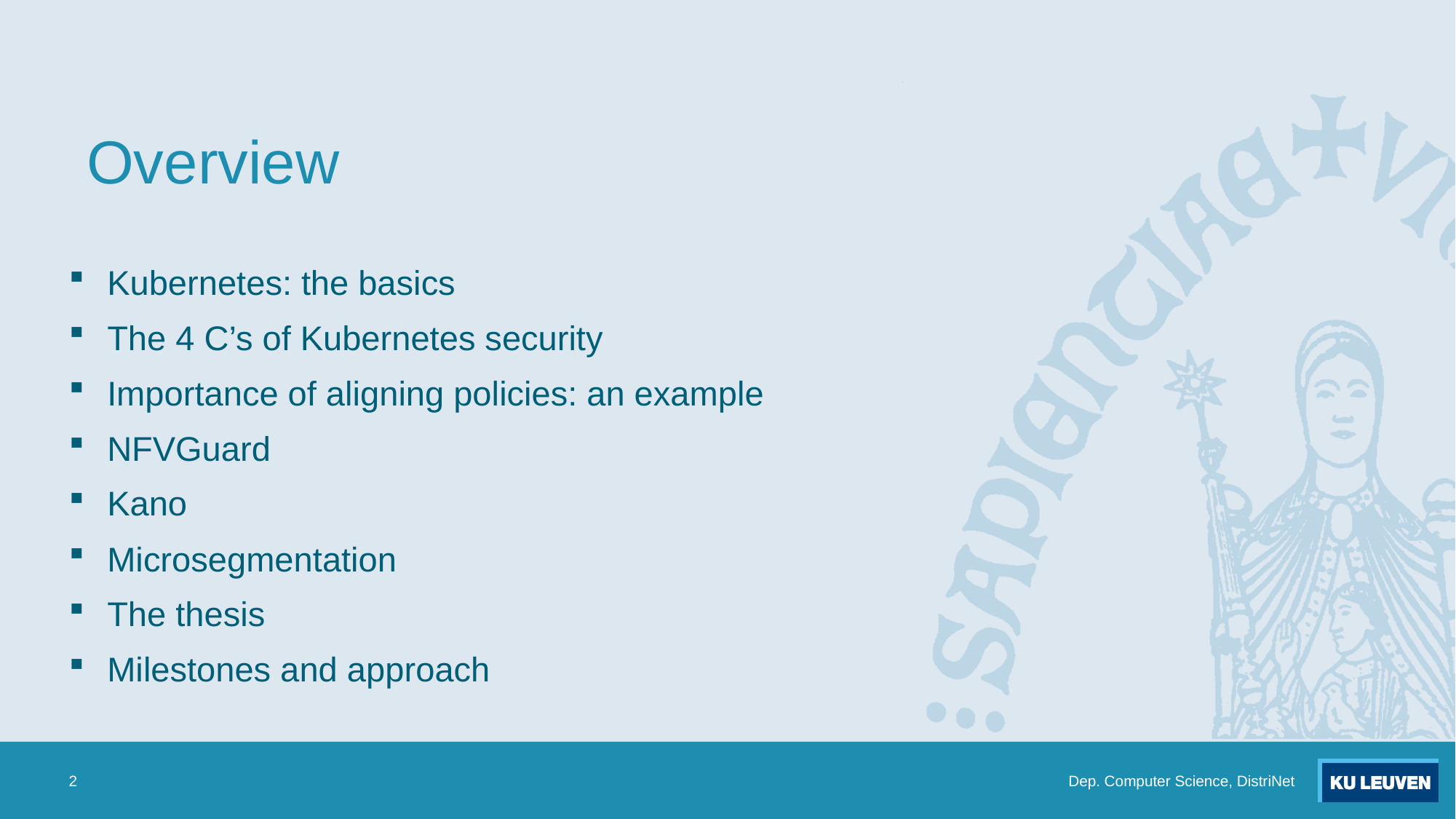

# Overview
Kubernetes: the basics
The 4 C’s of Kubernetes security
Importance of aligning policies: an example
NFVGuard
Kano
Microsegmentation
The thesis
Milestones and approach

2
Dep. Computer Science, DistriNet